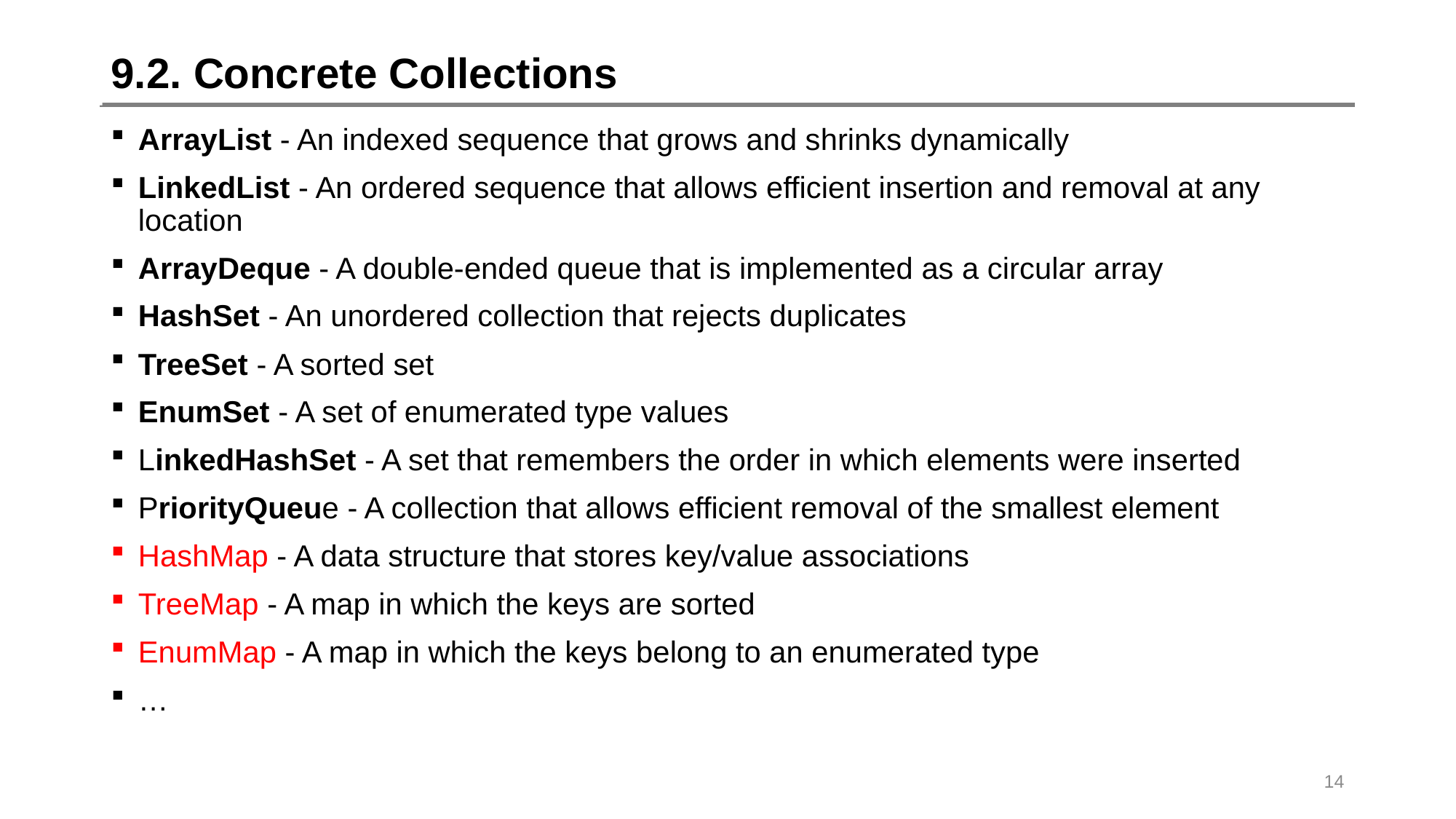

# 9.2. Concrete Collections
ArrayList - An indexed sequence that grows and shrinks dynamically
LinkedList - An ordered sequence that allows efficient insertion and removal at any location
ArrayDeque - A double-ended queue that is implemented as a circular array
HashSet - An unordered collection that rejects duplicates
TreeSet - A sorted set
EnumSet - A set of enumerated type values
LinkedHashSet - A set that remembers the order in which elements were inserted
PriorityQueue - A collection that allows efficient removal of the smallest element
HashMap - A data structure that stores key/value associations
TreeMap - A map in which the keys are sorted
EnumMap - A map in which the keys belong to an enumerated type
…

14